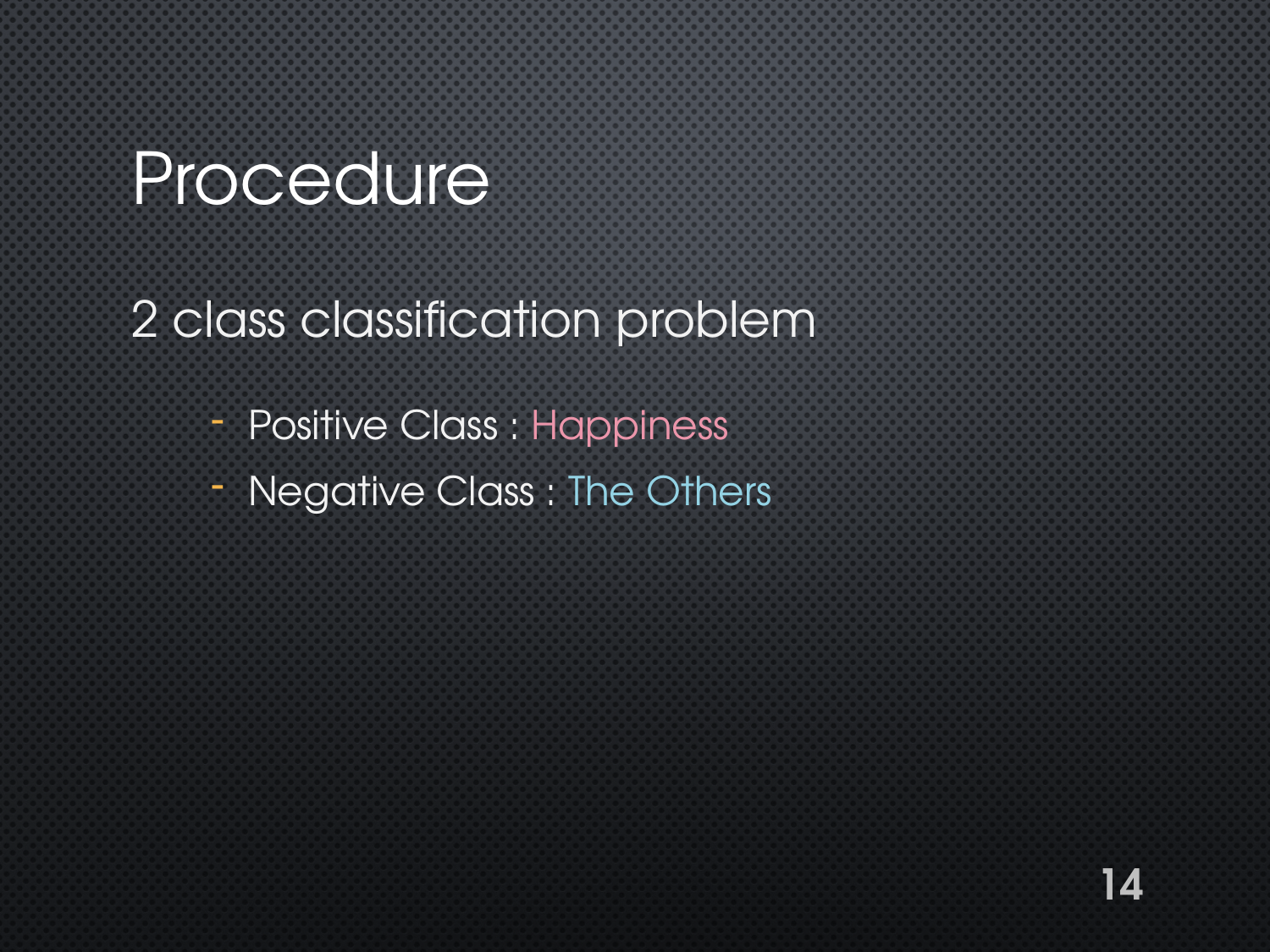

# Procedure
2 class classification problem
Positive Class : Happiness
Negative Class : The Others
14